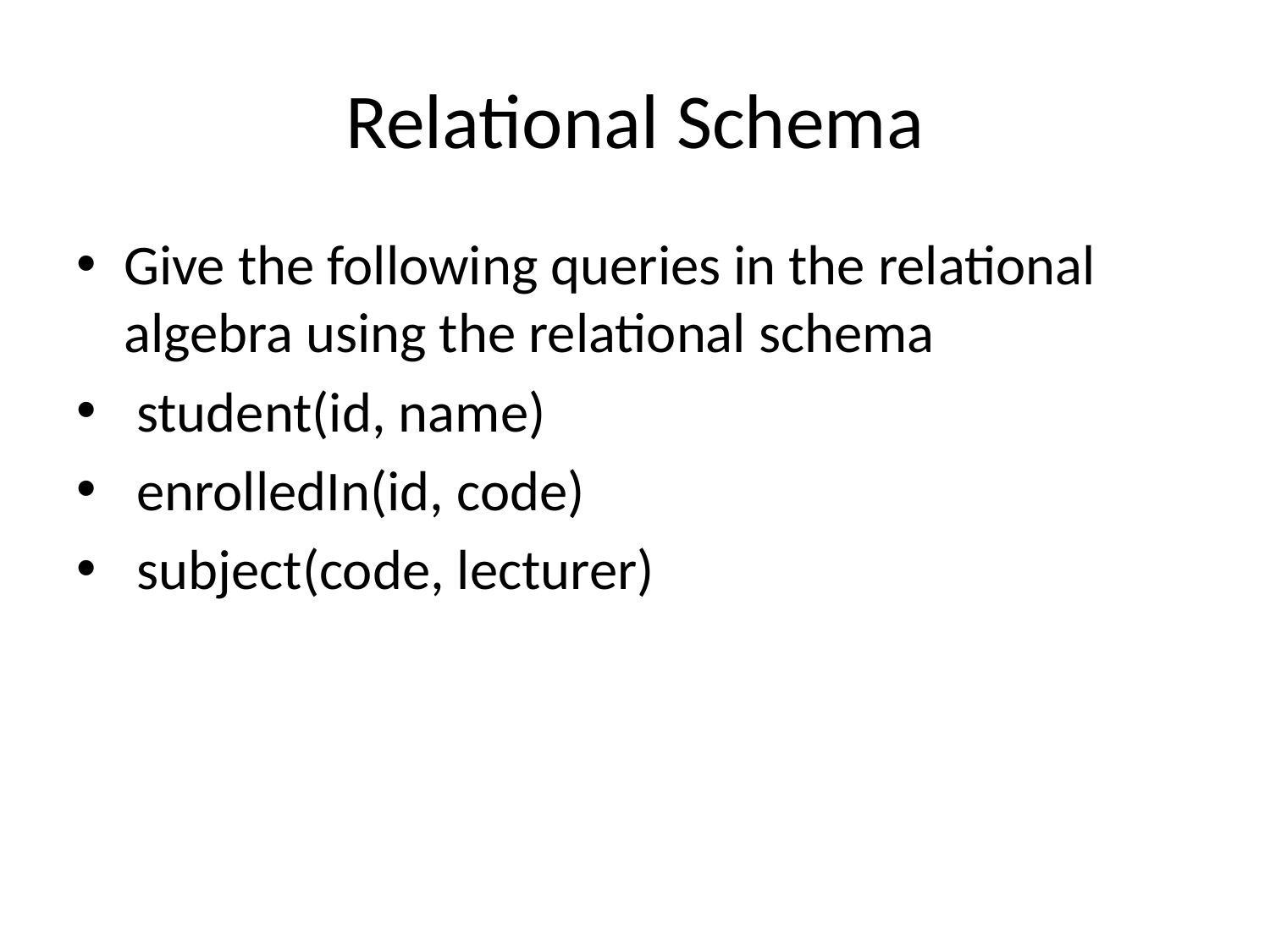

# Relational Schema
Give the following queries in the relational algebra using the relational schema
 student(id, name)
 enrolledIn(id, code)
 subject(code, lecturer)